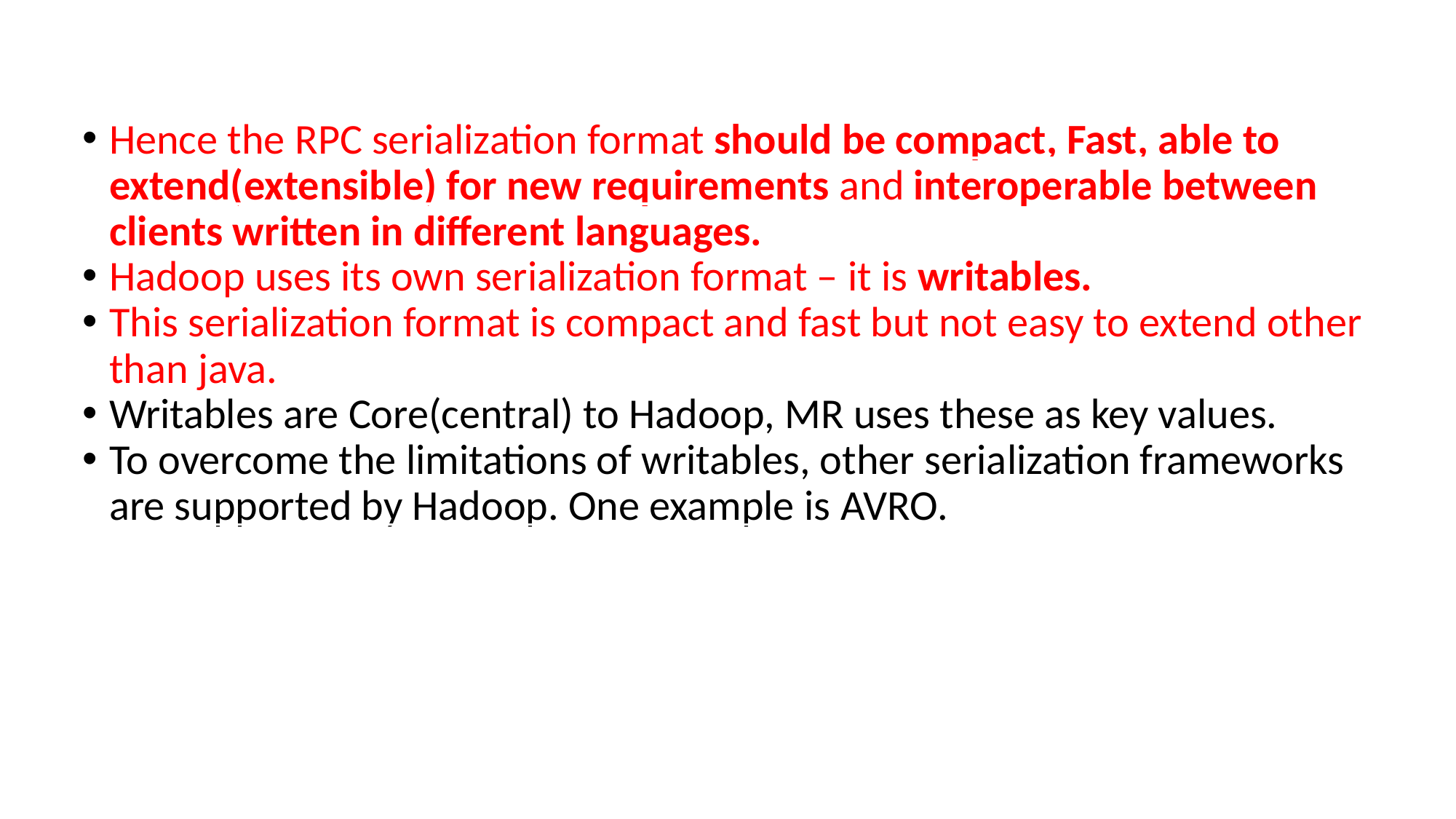

Hence the RPC serialization format should be compact, Fast, able to extend(extensible) for new requirements and interoperable between clients written in different languages.
Hadoop uses its own serialization format – it is writables.
This serialization format is compact and fast but not easy to extend other than java.
Writables are Core(central) to Hadoop, MR uses these as key values.
To overcome the limitations of writables, other serialization frameworks are supported by Hadoop. One example is AVRO.